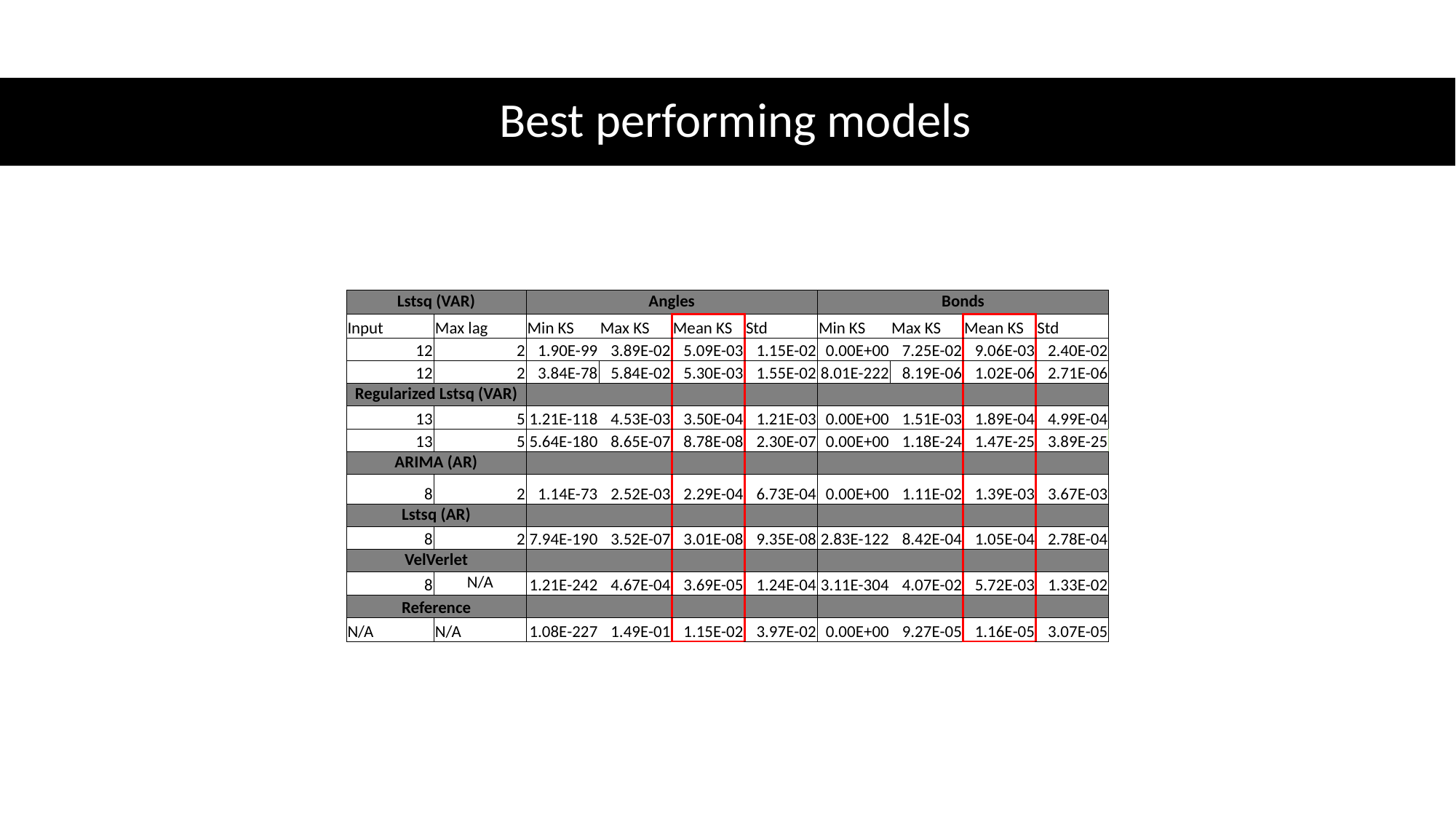

# Best performing models

| Lstsq (VAR) |  | Angles |  |  |  | Bonds |  |  |  |
| --- | --- | --- | --- | --- | --- | --- | --- | --- | --- |
| Input | Max lag | Min KS | Max KS | Mean KS | Std | Min KS | Max KS | Mean KS | Std |
| 12 | 2 | 1.90E-99 | 3.89E-02 | 5.09E-03 | 1.15E-02 | 0.00E+00 | 7.25E-02 | 9.06E-03 | 2.40E-02 |
| 12 | 2 | 3.84E-78 | 5.84E-02 | 5.30E-03 | 1.55E-02 | 8.01E-222 | 8.19E-06 | 1.02E-06 | 2.71E-06 |
| Regularized Lstsq (VAR) |  |  |  |  |  |  |  |  |  |
| 13 | 5 | 1.21E-118 | 4.53E-03 | 3.50E-04 | 1.21E-03 | 0.00E+00 | 1.51E-03 | 1.89E-04 | 4.99E-04 |
| 13 | 5 | 5.64E-180 | 8.65E-07 | 8.78E-08 | 2.30E-07 | 0.00E+00 | 1.18E-24 | 1.47E-25 | 3.89E-25 |
| ARIMA (AR) |  |  |  |  |  |  |  |  |  |
| 8 | 2 | 1.14E-73 | 2.52E-03 | 2.29E-04 | 6.73E-04 | 0.00E+00 | 1.11E-02 | 1.39E-03 | 3.67E-03 |
| Lstsq (AR) |  |  |  |  |  |  |  |  |  |
| 8 | 2 | 7.94E-190 | 3.52E-07 | 3.01E-08 | 9.35E-08 | 2.83E-122 | 8.42E-04 | 1.05E-04 | 2.78E-04 |
| VelVerlet |  |  |  |  |  |  |  |  |  |
| 8 | N/A | 1.21E-242 | 4.67E-04 | 3.69E-05 | 1.24E-04 | 3.11E-304 | 4.07E-02 | 5.72E-03 | 1.33E-02 |
| Reference |  |  |  |  |  |  |  |  |  |
| N/A | N/A | 1.08E-227 | 1.49E-01 | 1.15E-02 | 3.97E-02 | 0.00E+00 | 9.27E-05 | 1.16E-05 | 3.07E-05 |
|  |  |  |  |  |  |  |  |  |  |